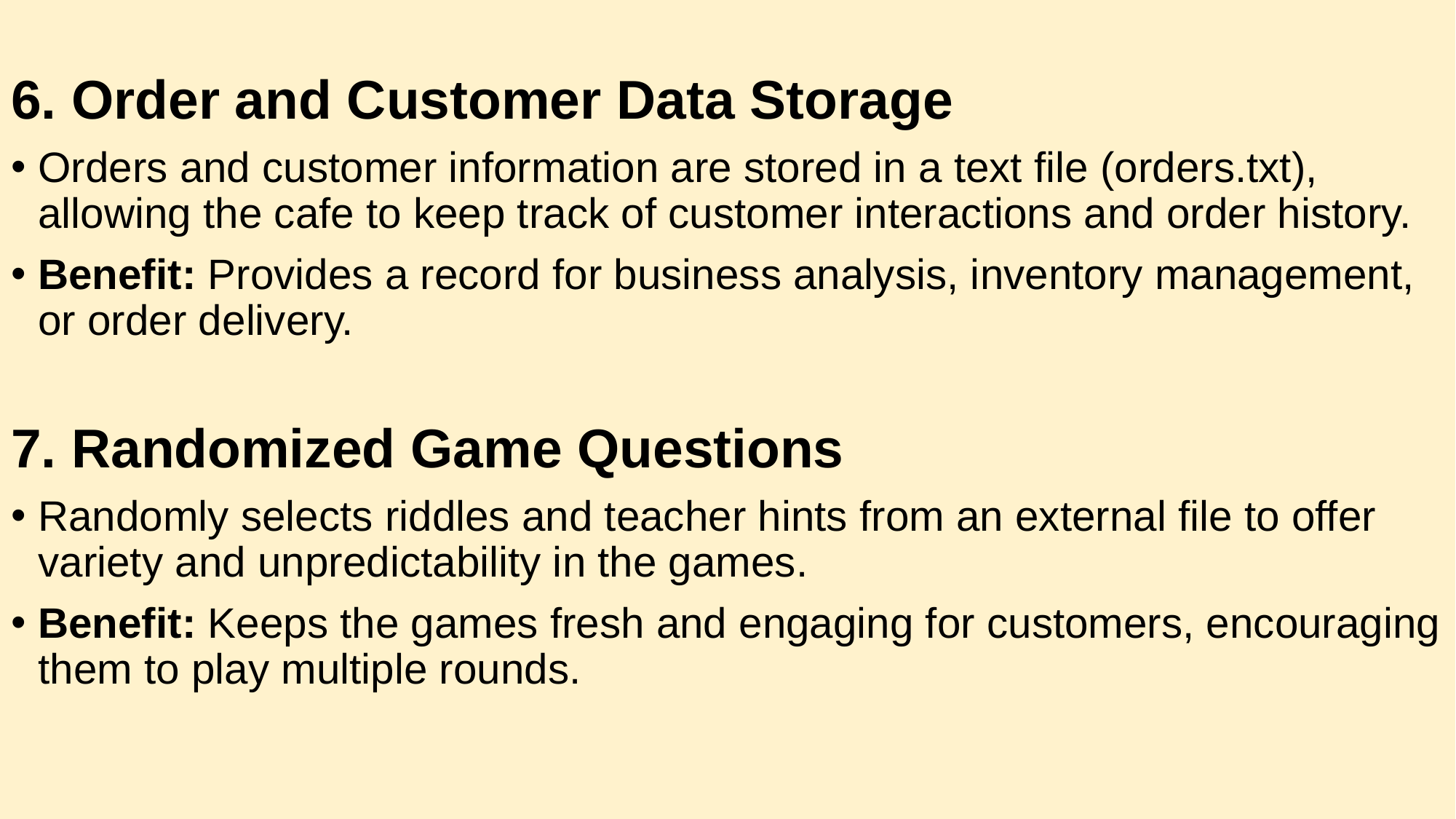

6. Order and Customer Data Storage
Orders and customer information are stored in a text file (orders.txt), allowing the cafe to keep track of customer interactions and order history.
Benefit: Provides a record for business analysis, inventory management, or order delivery.

7. Randomized Game Questions
Randomly selects riddles and teacher hints from an external file to offer variety and unpredictability in the games.
Benefit: Keeps the games fresh and engaging for customers, encouraging them to play multiple rounds.